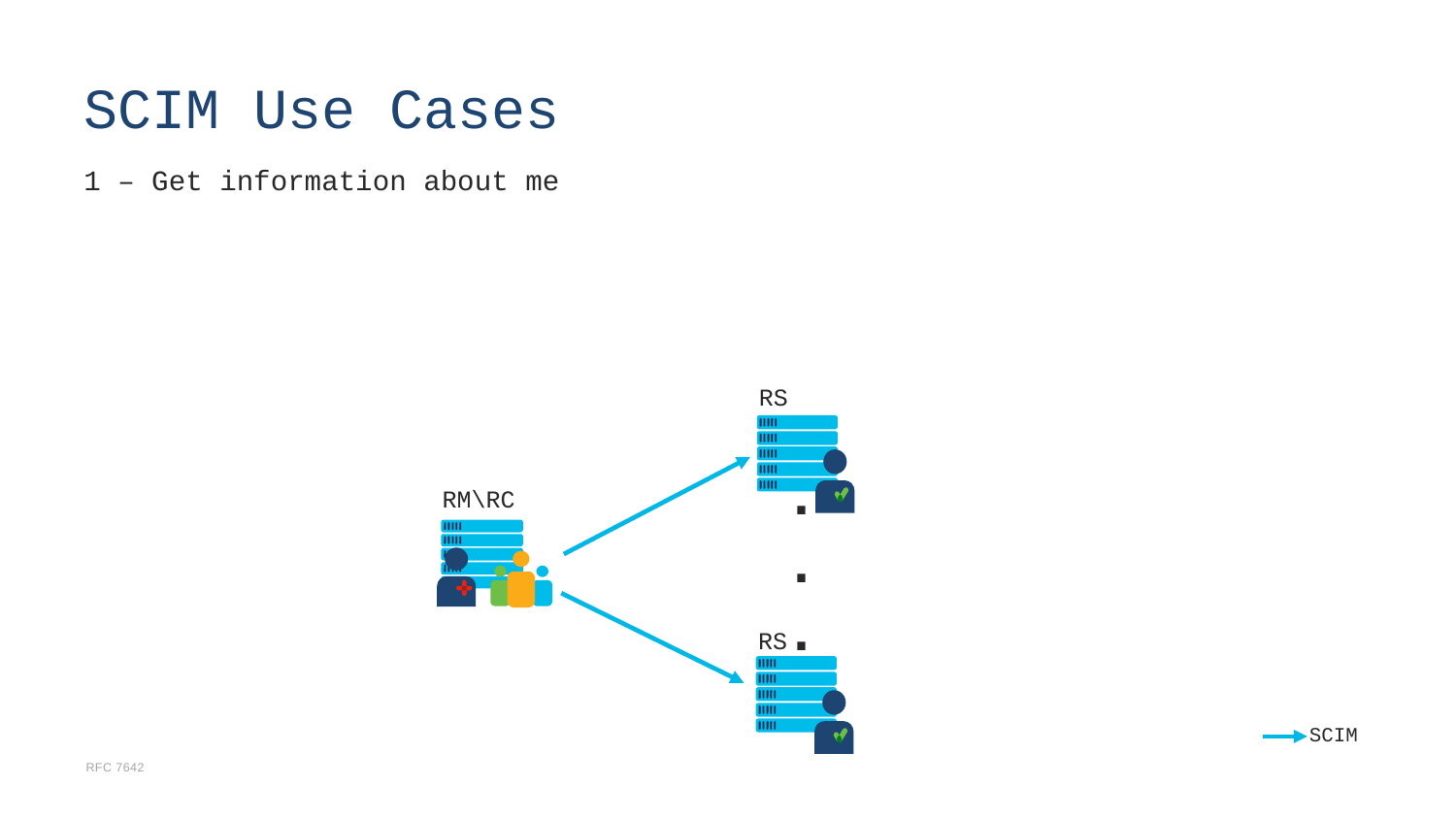

# SCIM Use Cases
1 – Get information about me
RS

.
.
.
RM\RC

RS

SCIM